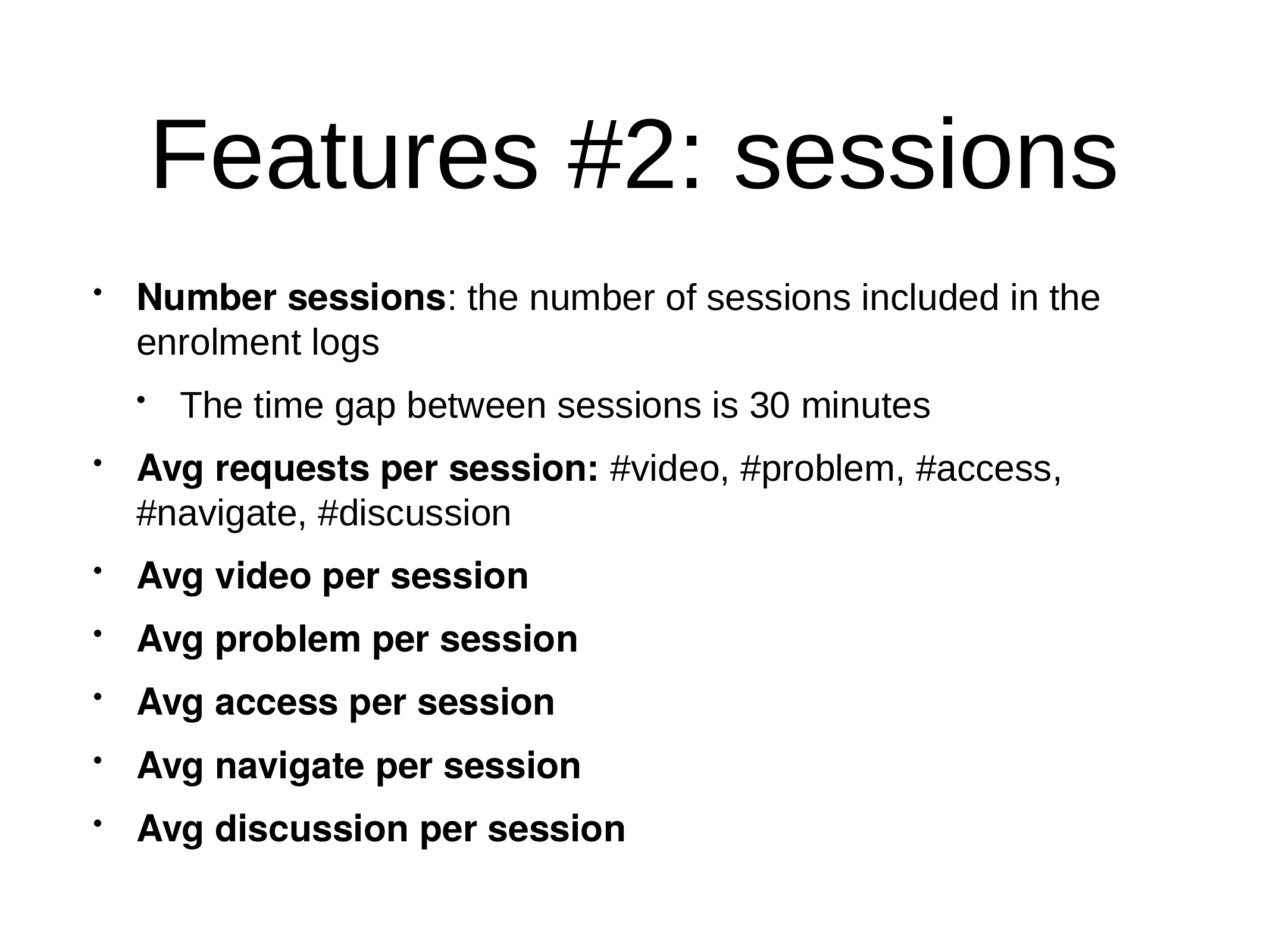

# Features #2: sessions
Number sessions: the number of sessions included in the enrolment logs
The time gap between sessions is 30 minutes
Avg requests per session: #video, #problem, #access, #navigate, #discussion
Avg video per session
Avg problem per session
Avg access per session
Avg navigate per session
Avg discussion per session